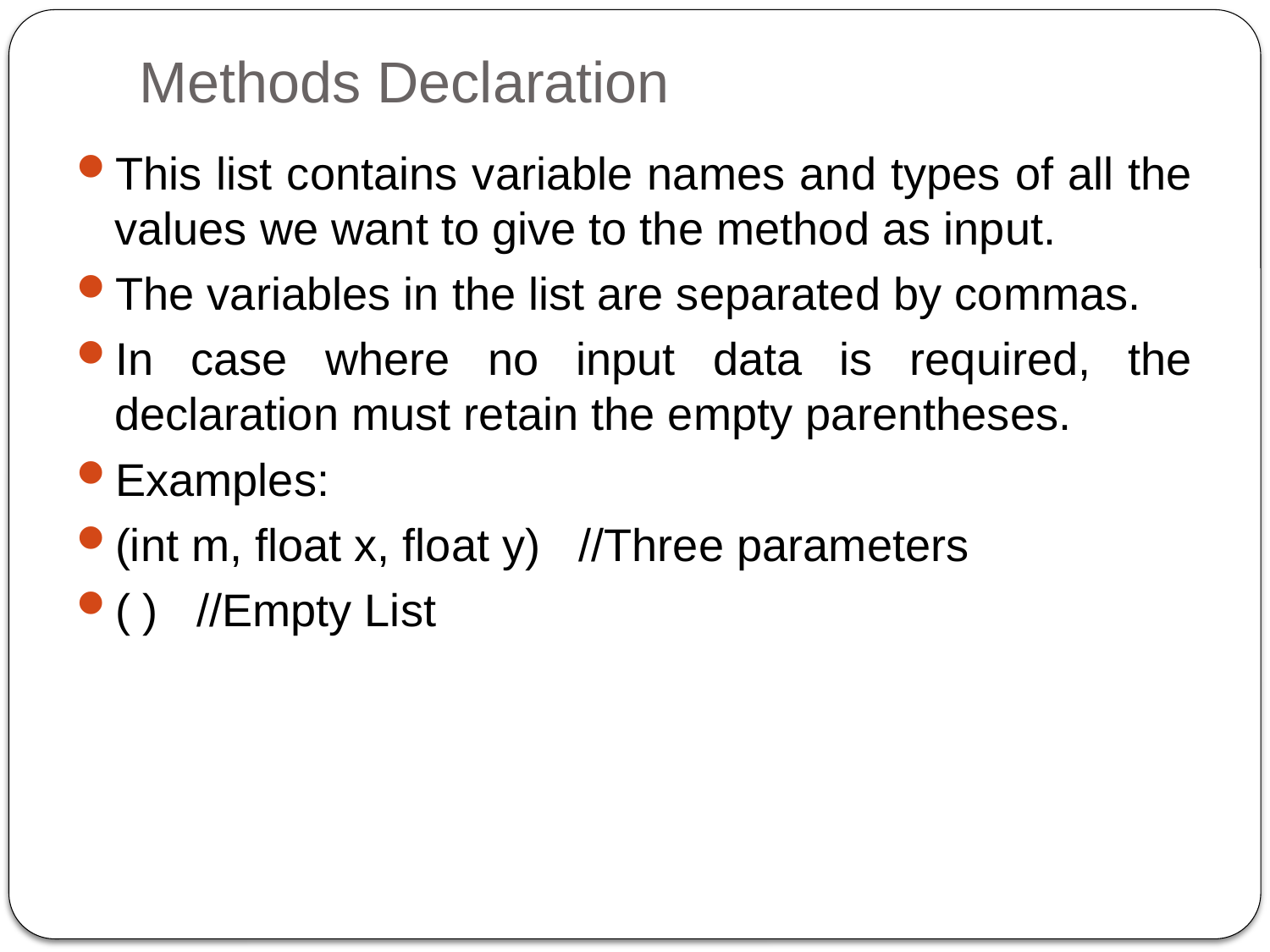

# Methods Declaration
This list contains variable names and types of all the values we want to give to the method as input.
The variables in the list are separated by commas.
In case where no input data is required, the declaration must retain the empty parentheses.
Examples:
(int m, float x, float y)   //Three parameters
( )   //Empty List